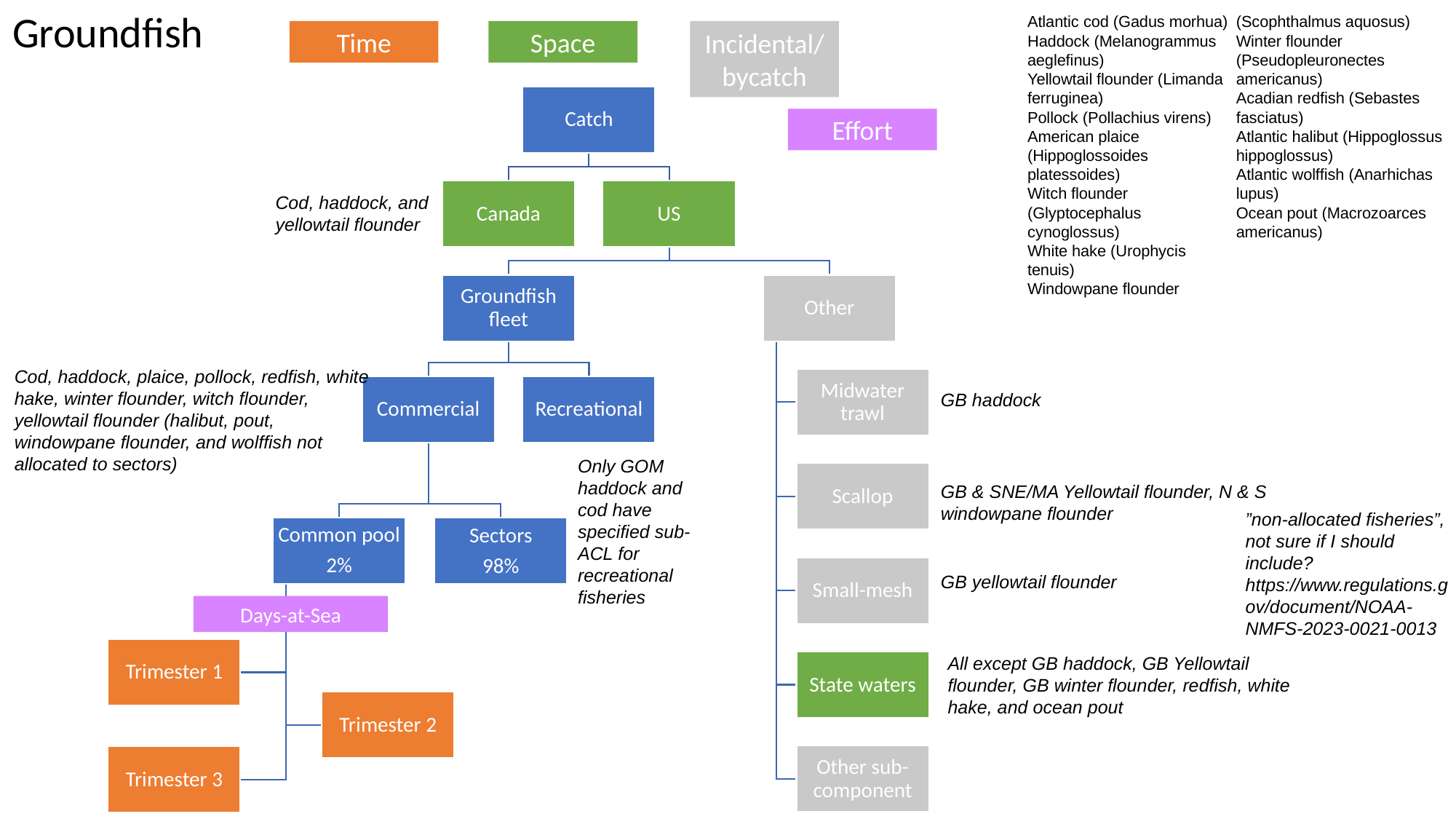

Groundfish
Atlantic cod (Gadus morhua)
Haddock (Melanogrammus aeglefinus)
Yellowtail flounder (Limanda ferruginea)
Pollock (Pollachius virens)
American plaice (Hippoglossoides platessoides)
Witch flounder (Glyptocephalus cynoglossus)
White hake (Urophycis tenuis)
Windowpane flounder (Scophthalmus aquosus)
Winter flounder (Pseudopleuronectes americanus)
Acadian redfish (Sebastes fasciatus)
Atlantic halibut (Hippoglossus hippoglossus)
Atlantic wolffish (Anarhichas lupus)
Ocean pout (Macrozoarces americanus)
Space
Incidental/bycatch
Time
Catch
Canada
US
Groundfish fleet
Recreational
Commercial
Sectors
98%
Common pool
2%
Trimester 1
Trimester 2
Trimester 3
Other
Midwater trawl
Scallop
Small-mesh
State waters
Other sub-component
Effort
Cod, haddock, and yellowtail flounder
Cod, haddock, plaice, pollock, redfish, white hake, winter flounder, witch flounder, yellowtail flounder (halibut, pout, windowpane flounder, and wolffish not allocated to sectors)
GB haddock
Only GOM haddock and cod have specified sub-ACL for recreational fisheries
GB & SNE/MA Yellowtail flounder, N & S windowpane flounder
”non-allocated fisheries”, not sure if I should include? https://www.regulations.gov/document/NOAA-NMFS-2023-0021-0013
GB yellowtail flounder
Days-at-Sea
All except GB haddock, GB Yellowtail flounder, GB winter flounder, redfish, white hake, and ocean pout